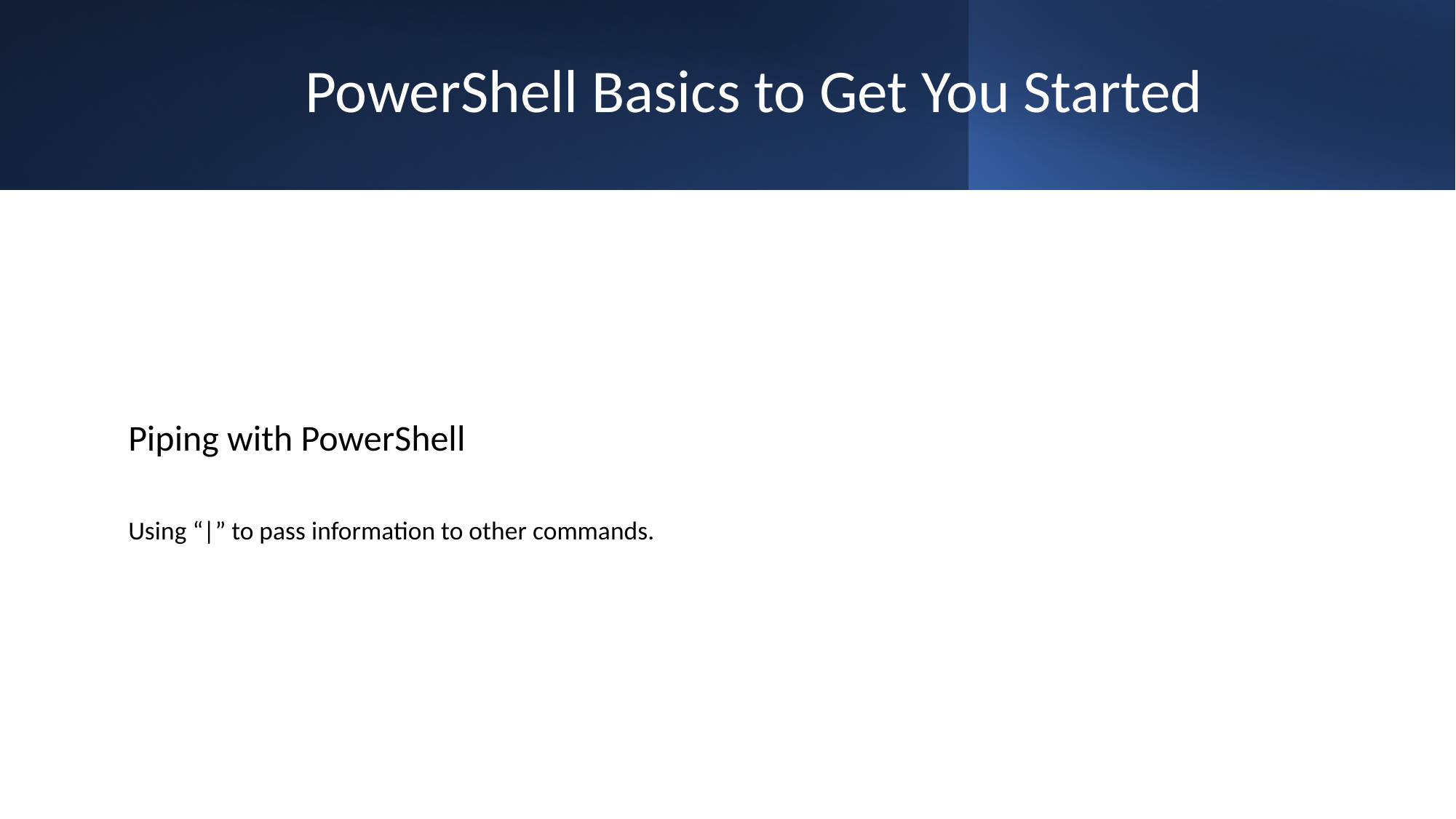

# PowerShell Basics to Get You Started
Piping with PowerShell

Using “|” to pass information to other commands.